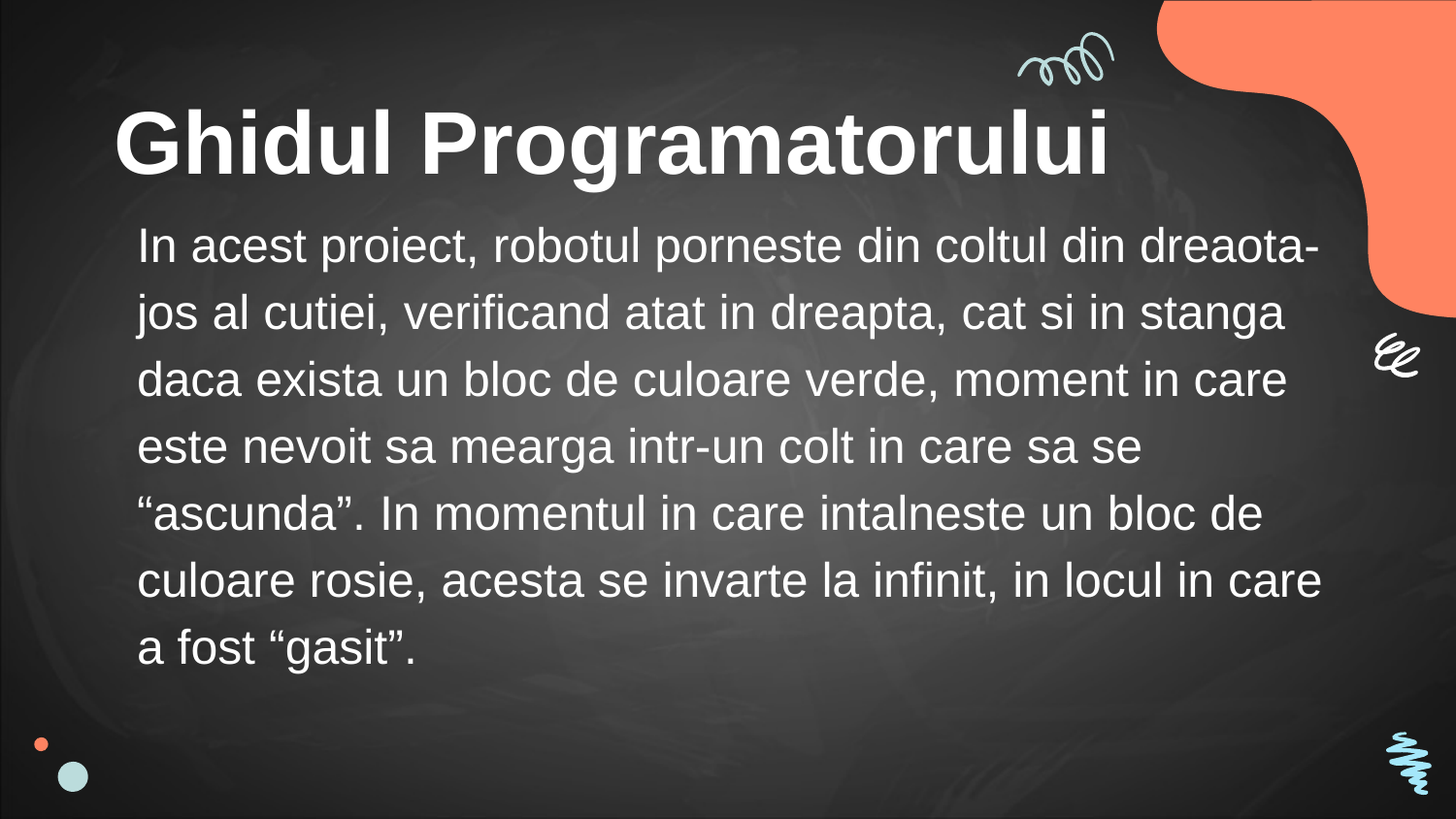

# Ghidul Programatorului
In acest proiect, robotul porneste din coltul din dreaota-jos al cutiei, verificand atat in dreapta, cat si in stanga daca exista un bloc de culoare verde, moment in care este nevoit sa mearga intr-un colt in care sa se “ascunda”. In momentul in care intalneste un bloc de culoare rosie, acesta se invarte la infinit, in locul in care a fost “gasit”.